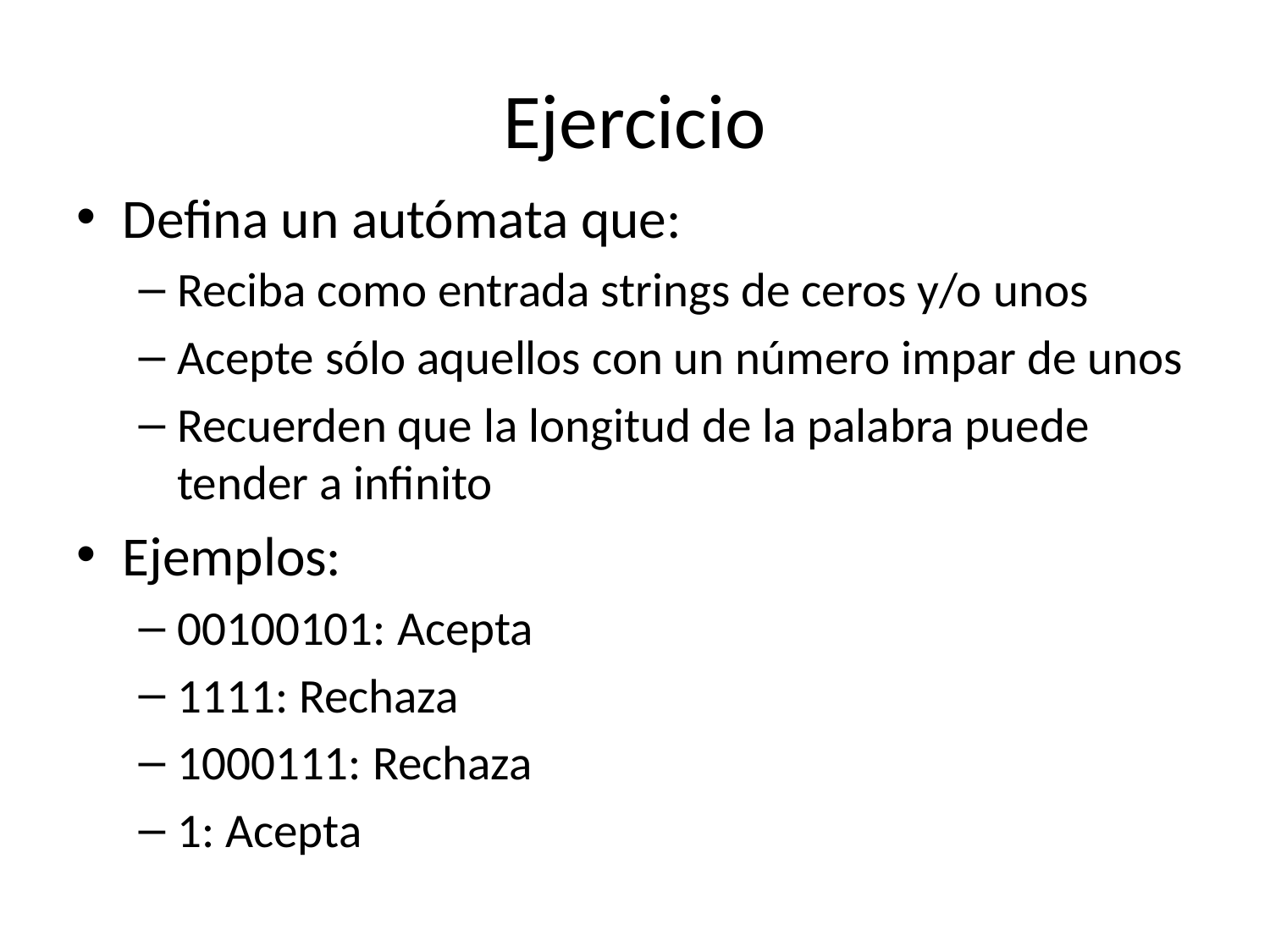

# Ejercicio
Defina un autómata que:
Reciba como entrada strings de ceros y/o unos
Acepte sólo aquellos con un número impar de unos
Recuerden que la longitud de la palabra puede tender a infinito
Ejemplos:
00100101: Acepta
1111: Rechaza
1000111: Rechaza
1: Acepta